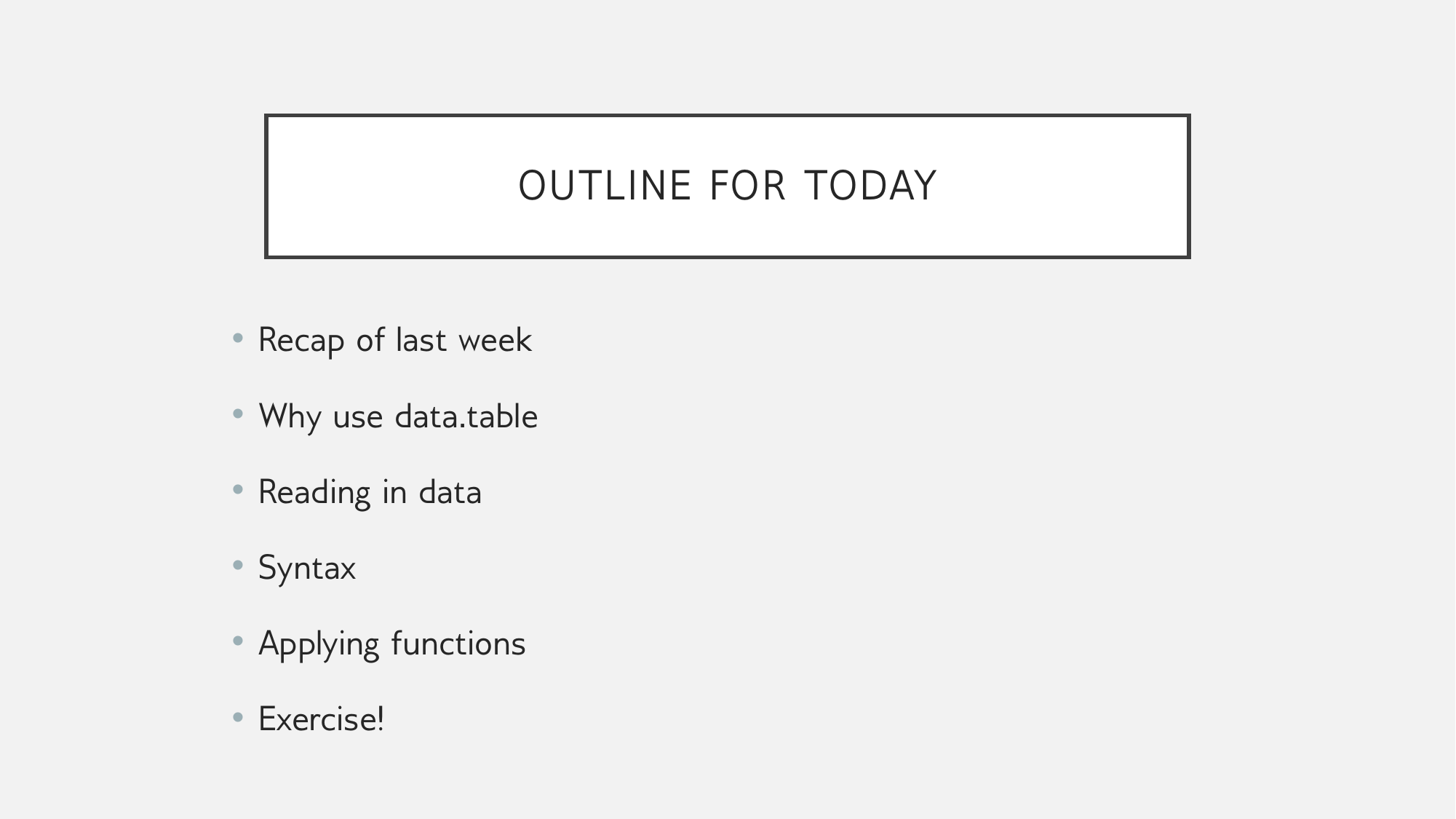

# Outline for today
Recap of last week
Why use data.table
Reading in data
Syntax
Applying functions
Exercise!